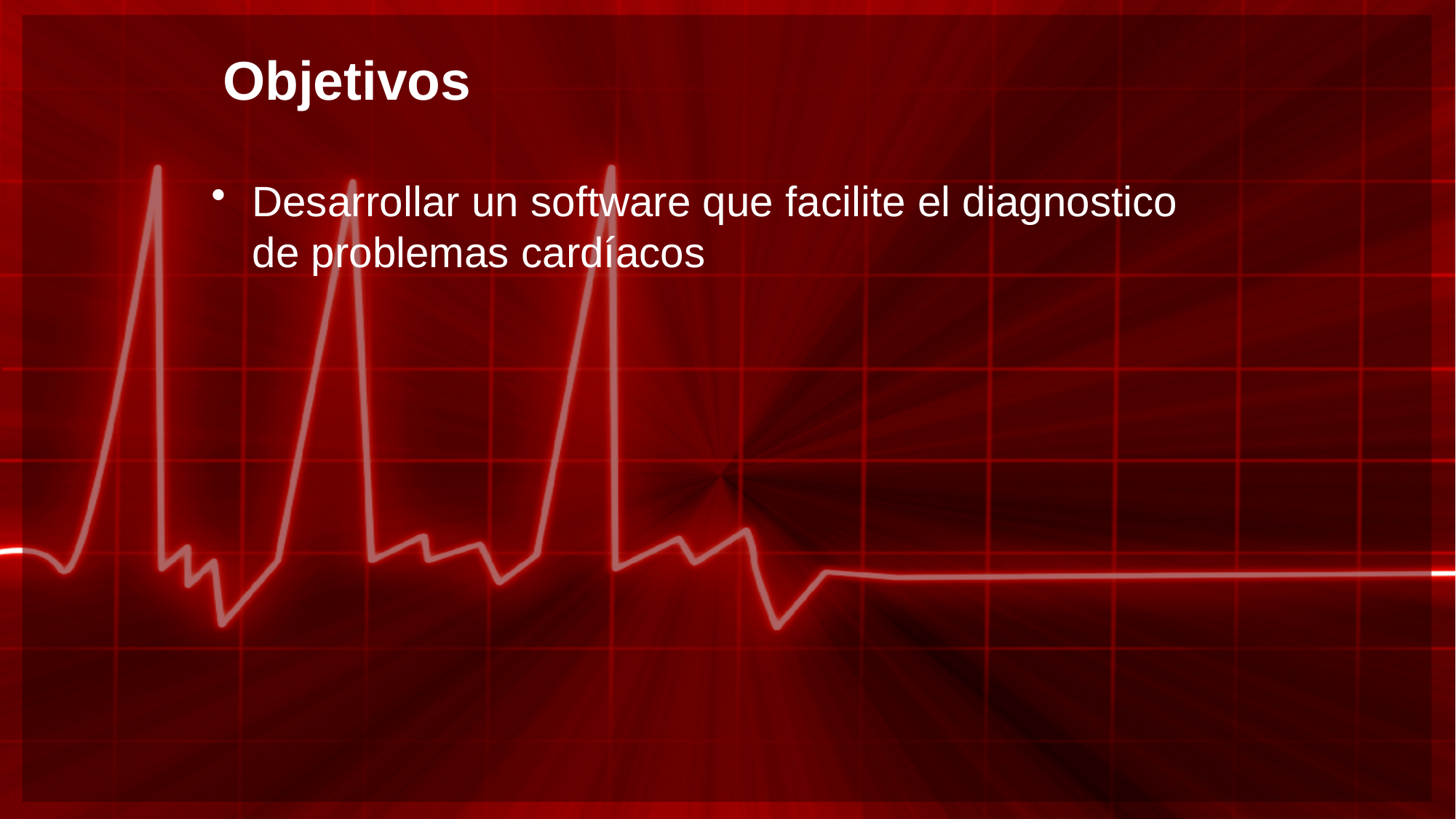

# Objetivos
Desarrollar un software que facilite el diagnostico de problemas cardíacos